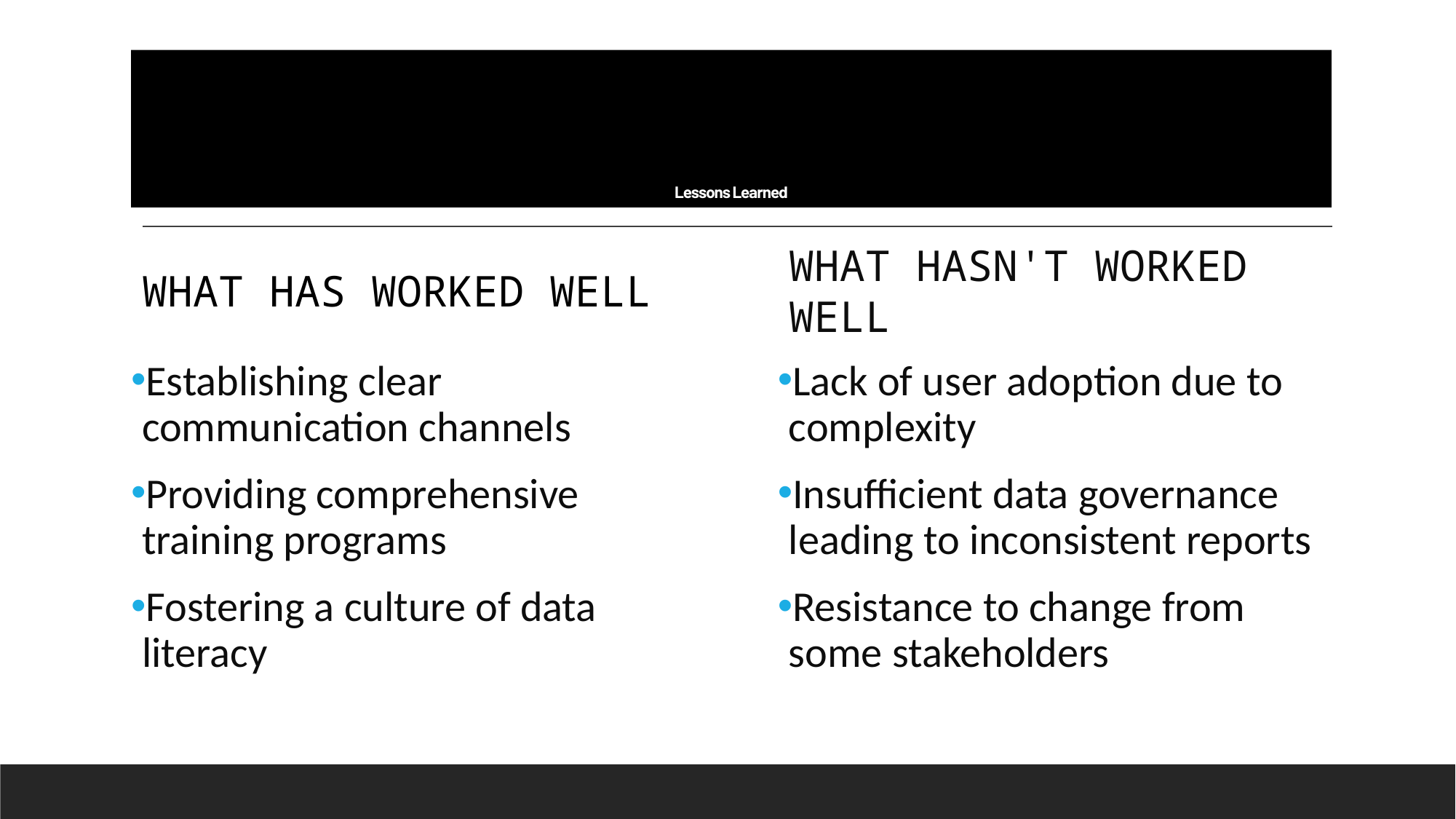

# Lessons Learned
What Has Worked Well
What Hasn't Worked Well
Establishing clear communication channels
Providing comprehensive training programs
Fostering a culture of data literacy

Lack of user adoption due to complexity
Insufficient data governance leading to inconsistent reports
Resistance to change from some stakeholders